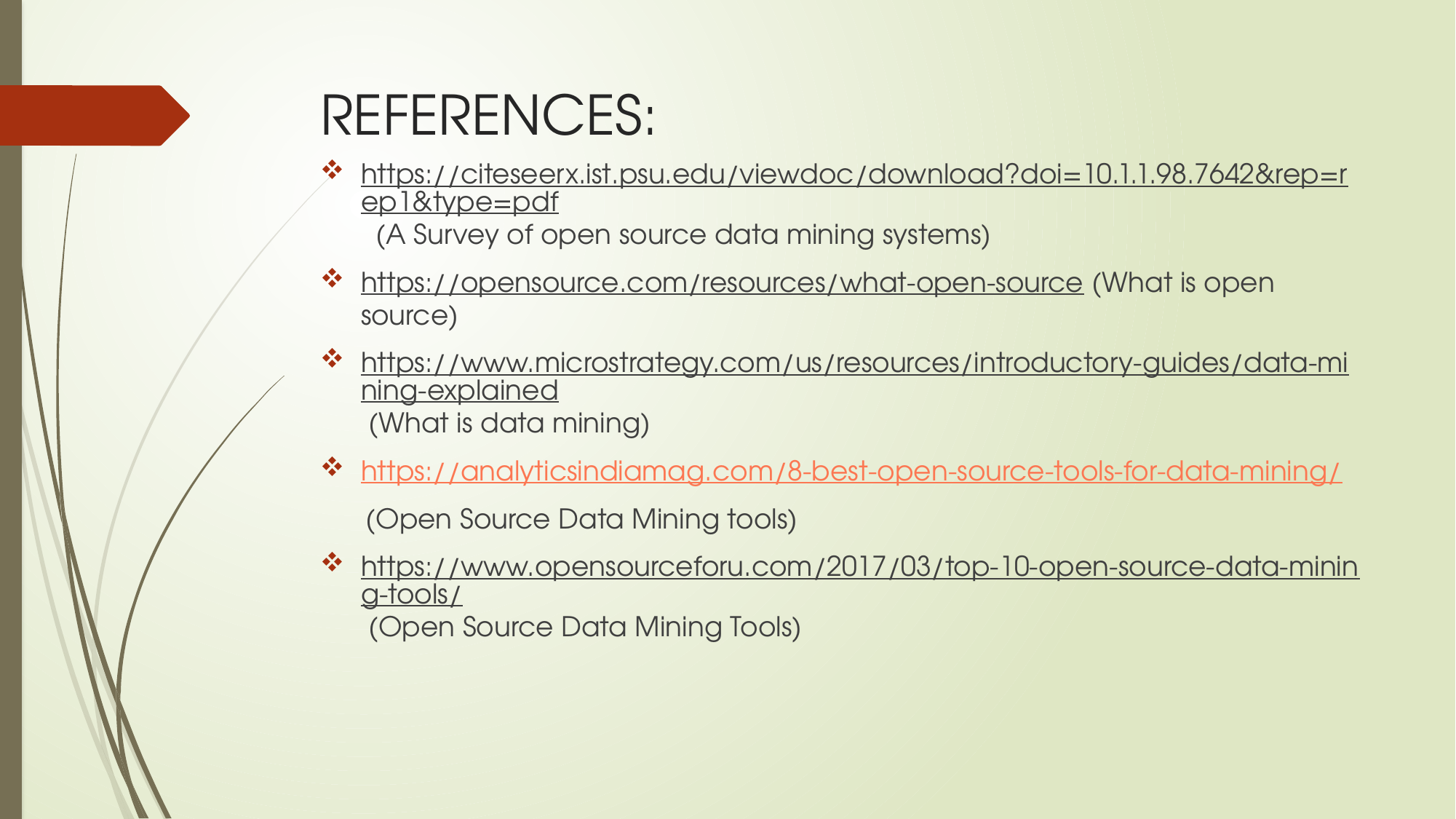

# REFERENCES:
https://citeseerx.ist.psu.edu/viewdoc/download?doi=10.1.1.98.7642&rep=rep1&type=pdf  (A Survey of open source data mining systems)
https://opensource.com/resources/what-open-source (What is open source)
https://www.microstrategy.com/us/resources/introductory-guides/data-mining-explained (What is data mining)
https://analyticsindiamag.com/8-best-open-source-tools-for-data-mining/
      (Open Source Data Mining tools)
https://www.opensourceforu.com/2017/03/top-10-open-source-data-mining-tools/ (Open Source Data Mining Tools)